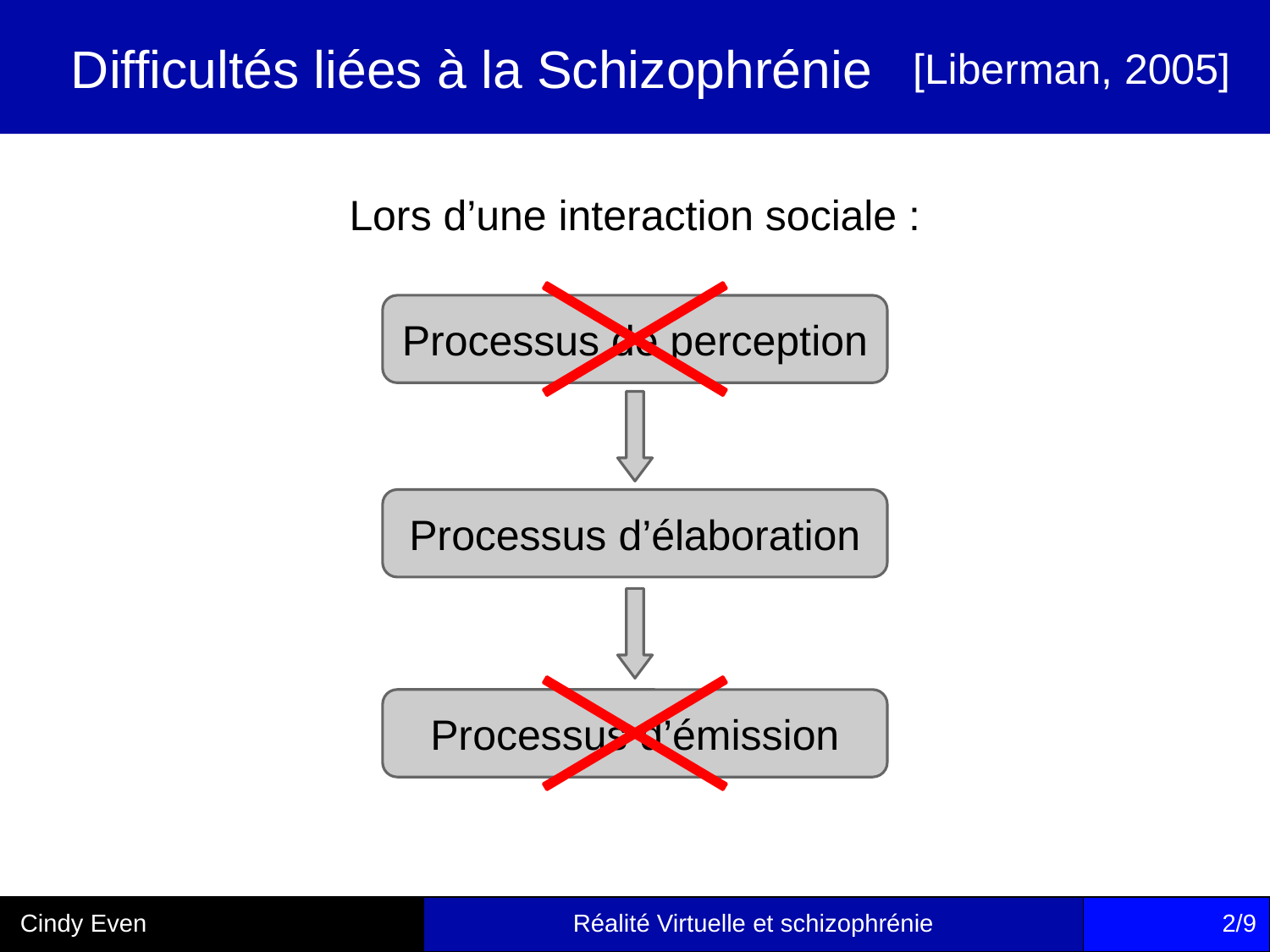

Difficultés liées à la Schizophrénie
[Liberman, 2005]
Lors d’une interaction sociale :

Processus de perception

Processus d’élaboration

Processus d’émission
| Cindy Even | Réalité Virtuelle et schizophrénie | 2/9 |
| --- | --- | --- |